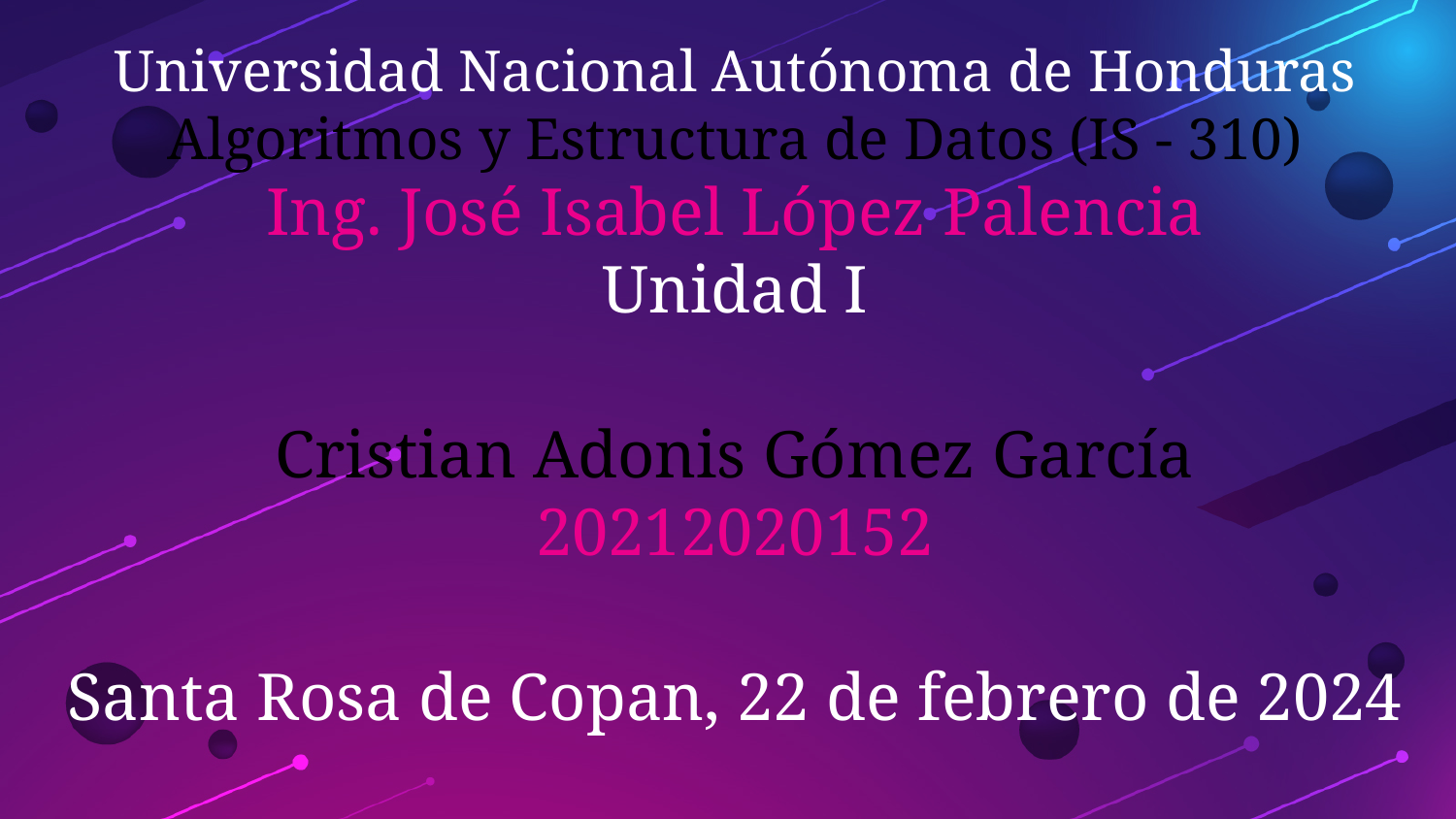

Universidad Nacional Autónoma de Honduras
Algoritmos y Estructura de Datos (IS - 310)
Ing. José Isabel López Palencia
Unidad I

Cristian Adonis Gómez García
20212020152

Santa Rosa de Copan, 22 de febrero de 2024